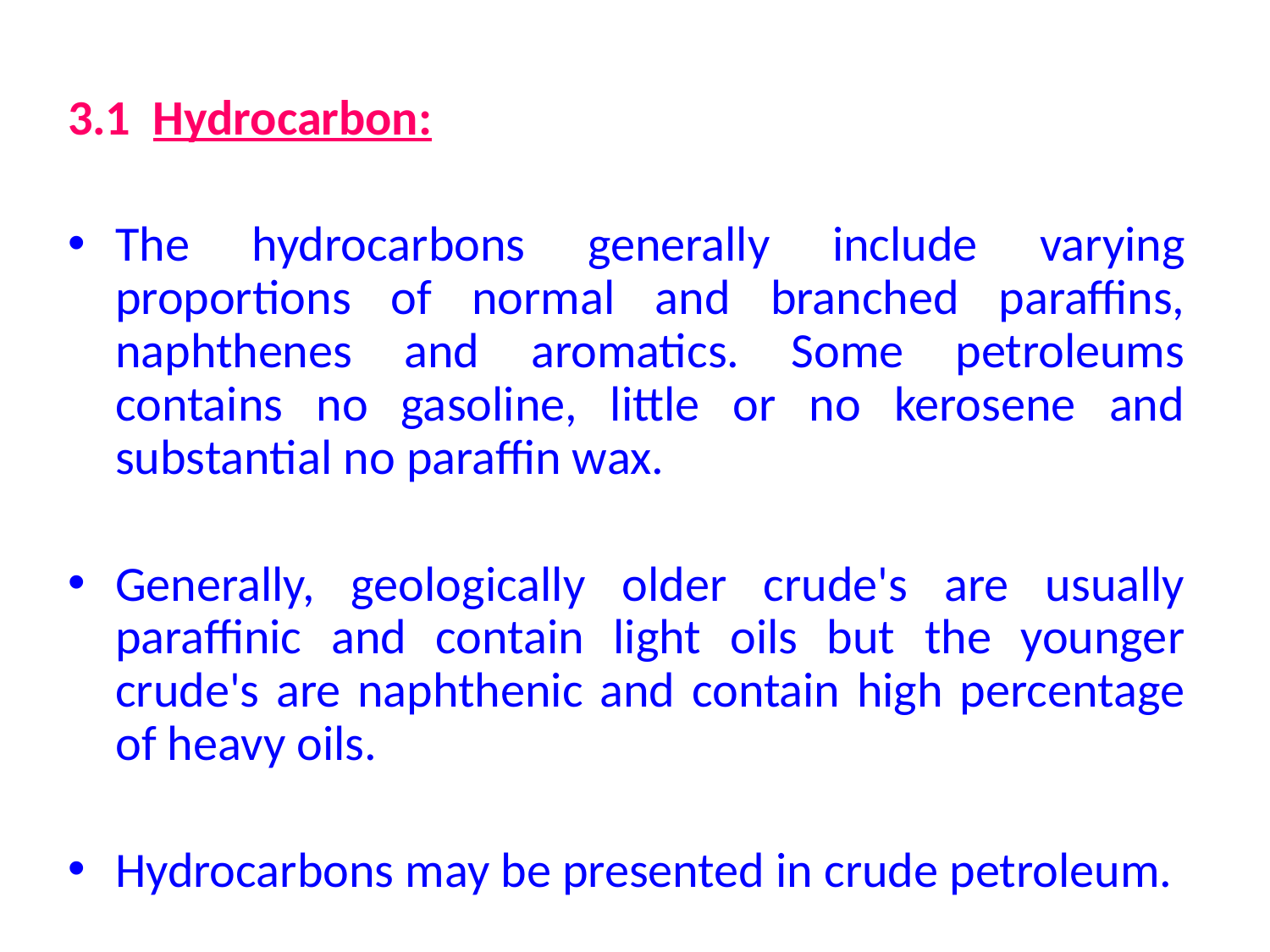

3.1  Hydrocarbon:

The hydrocarbons generally include varying proportions of normal and branched paraffins, naphthenes and aromatics. Some petroleums contains no gasoline, little or no kerosene and substantial no paraffin wax.

Generally, geologically older crude's are usually paraffinic and contain light oils but the younger crude's are naphthenic and contain high percentage of heavy oils.

Hydrocarbons may be presented in crude petroleum.